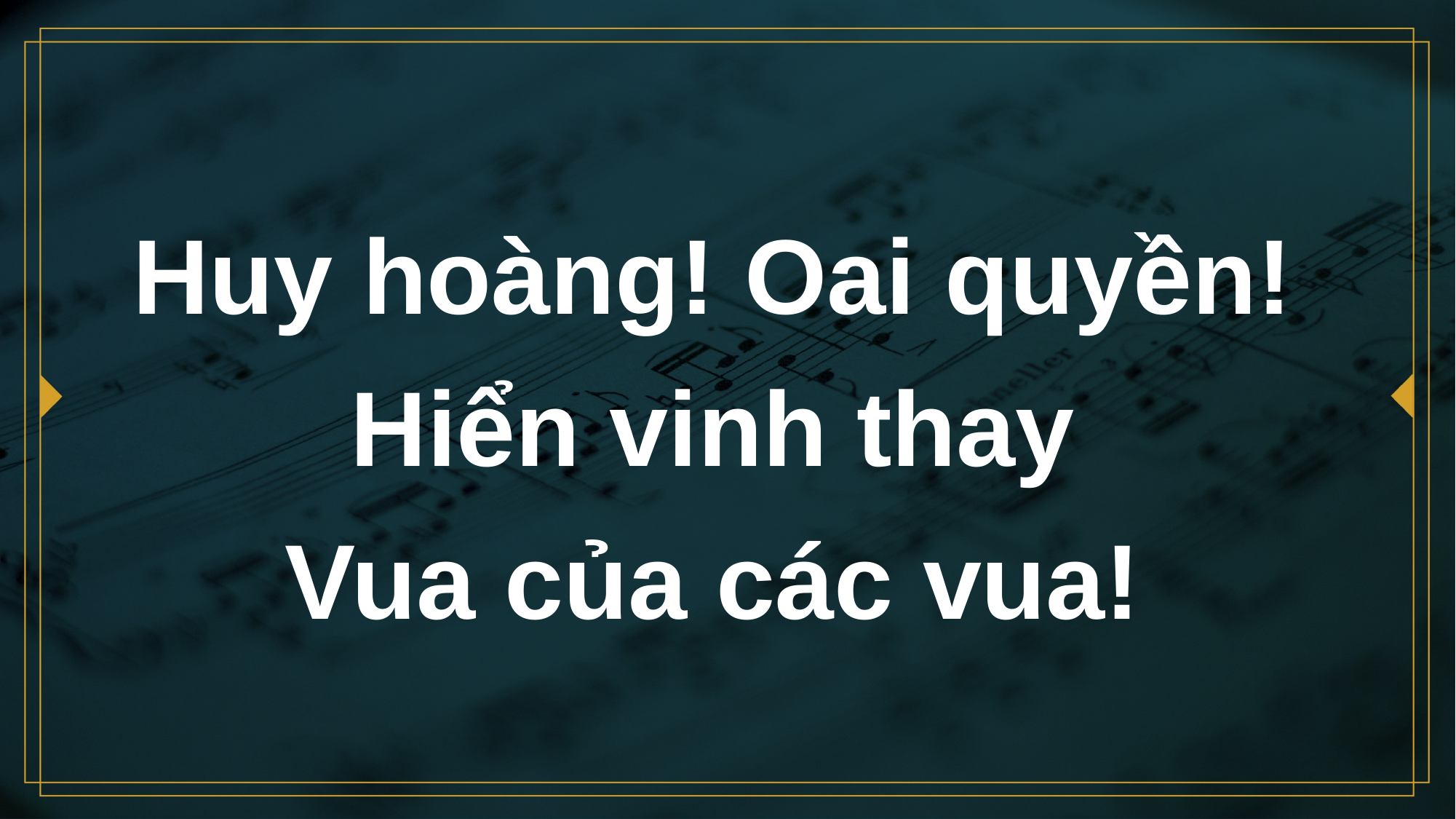

# Huy hoàng! Oai quyền!
Hiển vinh thay
Vua của các vua!